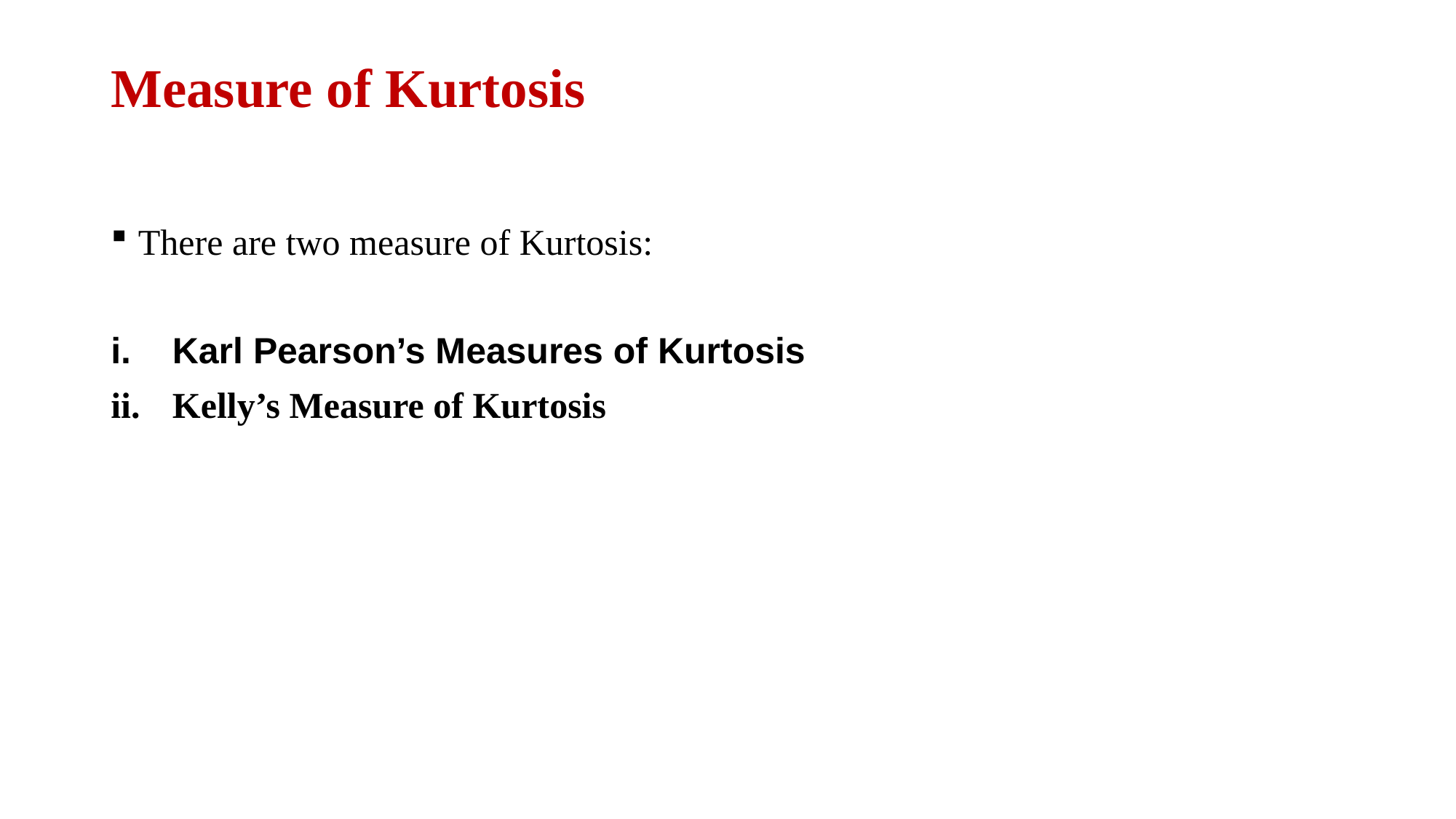

# Measure of Kurtosis
There are two measure of Kurtosis:

Karl Pearson’s Measures of Kurtosis
Kelly’s Measure of Kurtosis